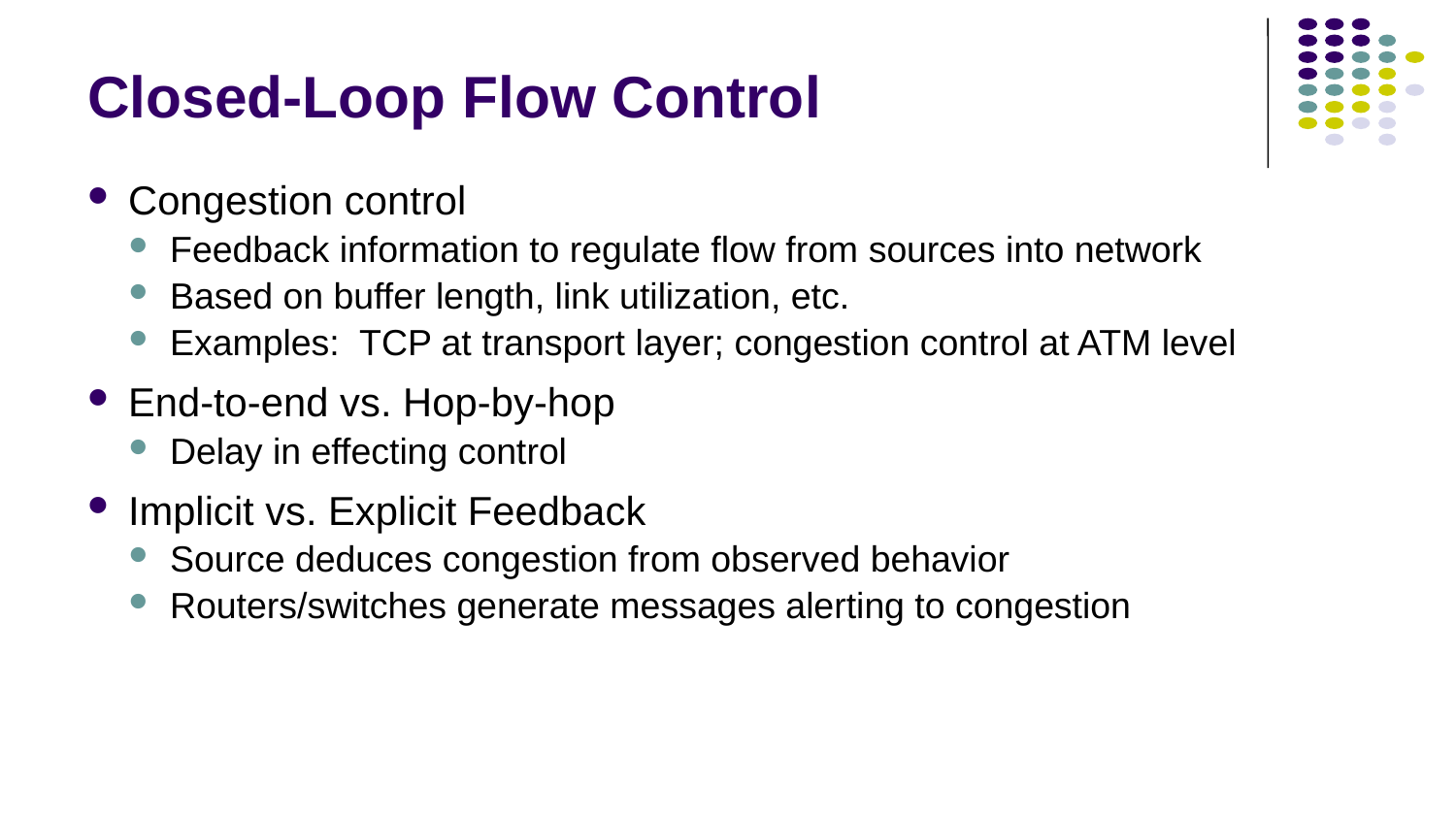

# Closed-Loop Flow Control
Congestion control
Feedback information to regulate flow from sources into network
Based on buffer length, link utilization, etc.
Examples:  TCP at transport layer; congestion control at ATM level
End-to-end vs. Hop-by-hop
Delay in effecting control
Implicit vs. Explicit Feedback
Source deduces congestion from observed behavior
Routers/switches generate messages alerting to congestion